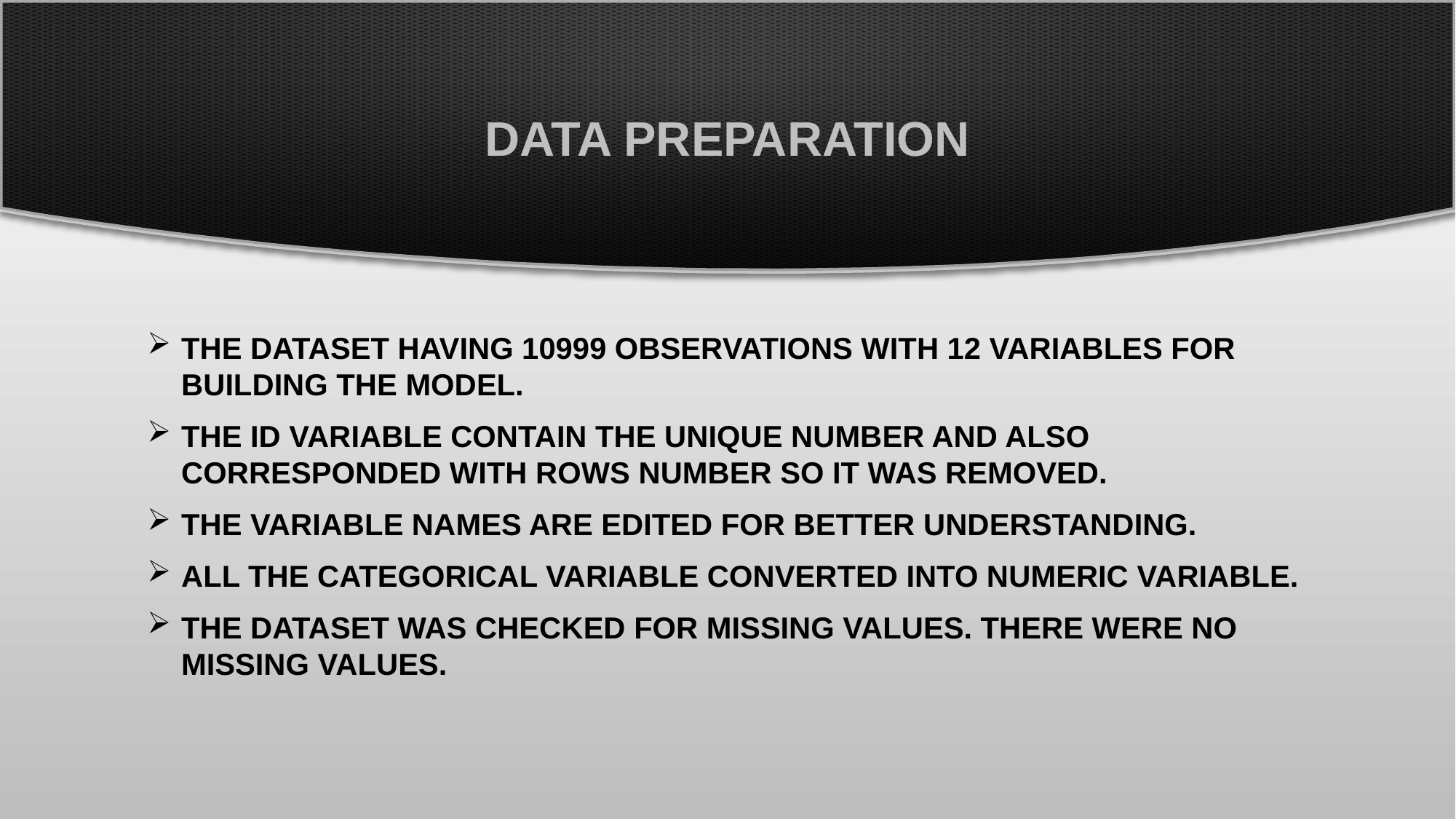

# Data Preparation
The dataset having 10999 observations with 12 variables for building the model.
The ID variable contain the unique number and also corresponded with rows number so it was removed.
The variable names are edited for better understanding.
All the categorical variable converted into numeric variable.
The dataset was checked for missing values. There were no missing values.